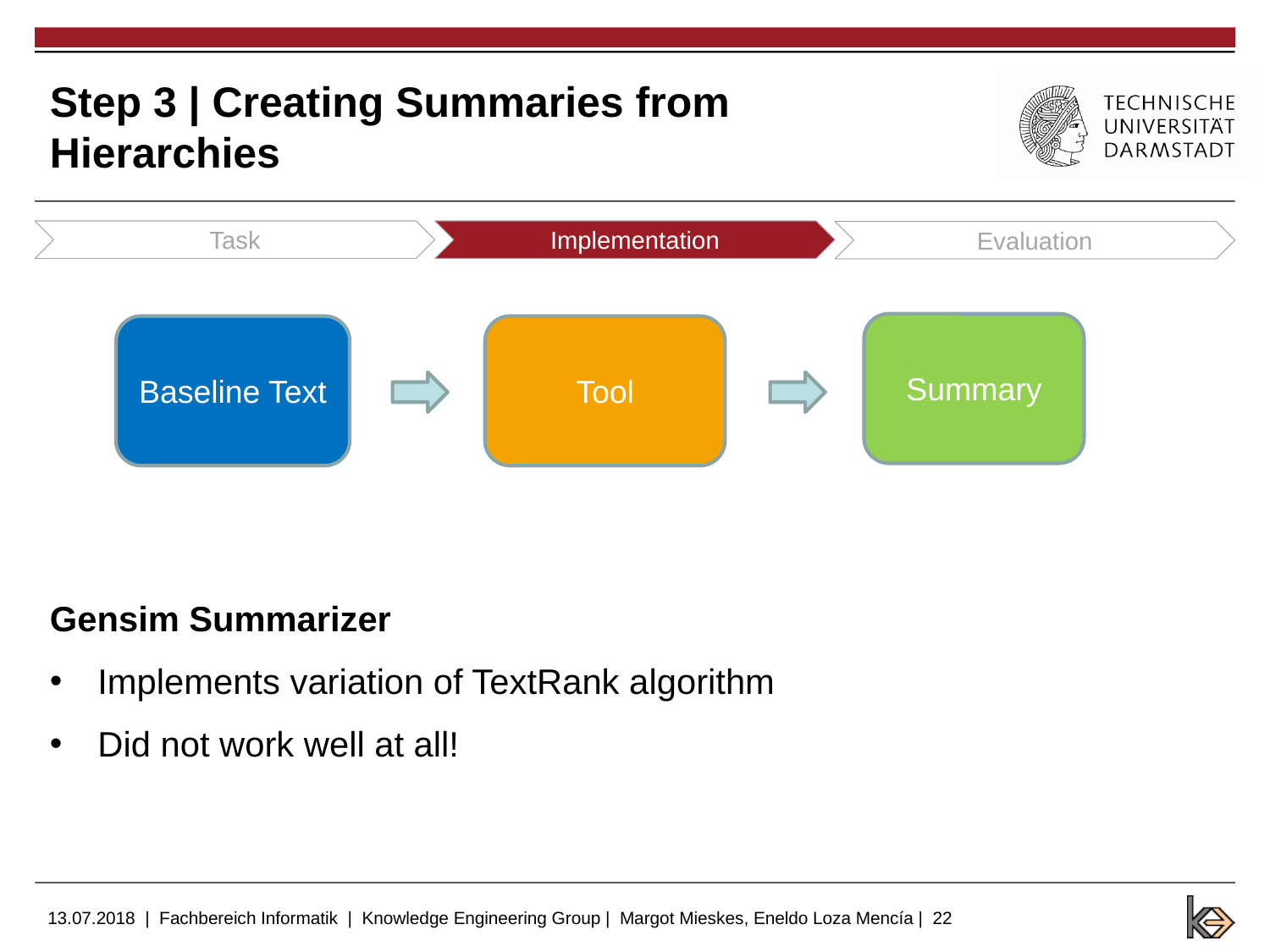

# Step 3 | Creating Summaries from Hierarchies
Task
Implementation
Evaluation

Gensim Summarizer
Implements variation of TextRank algorithm
Did not work well at all!
Summary
Baseline Text
Tool